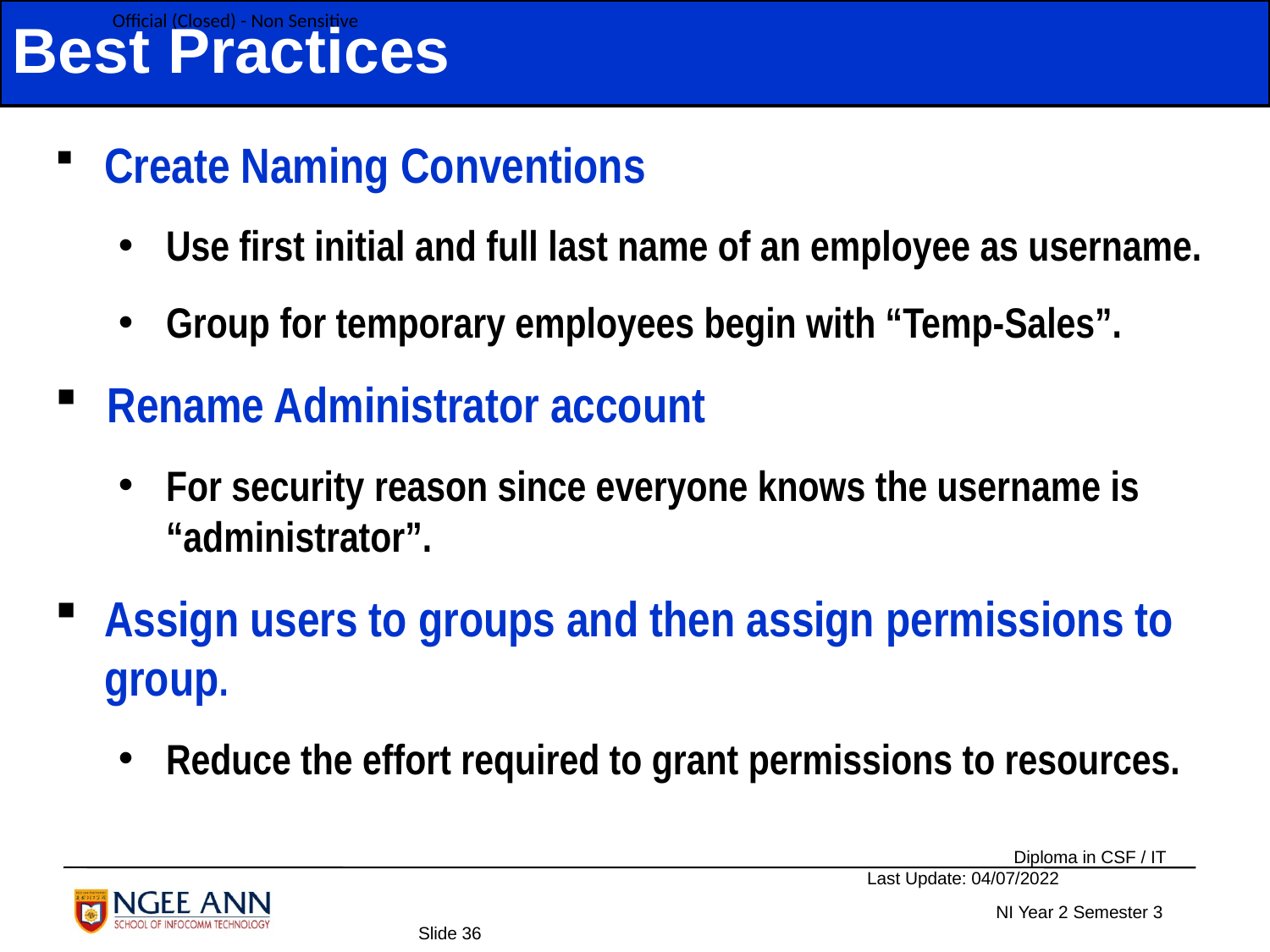

Best Practices
  Create Naming Conventions
Use first initial and full last name of an employee as username.
Group for temporary employees begin with “Temp-Sales”.
  Rename Administrator account
For security reason since everyone knows the username is “administrator”.
Assign users to groups and then assign permissions to group.
Reduce the effort required to grant permissions to resources.